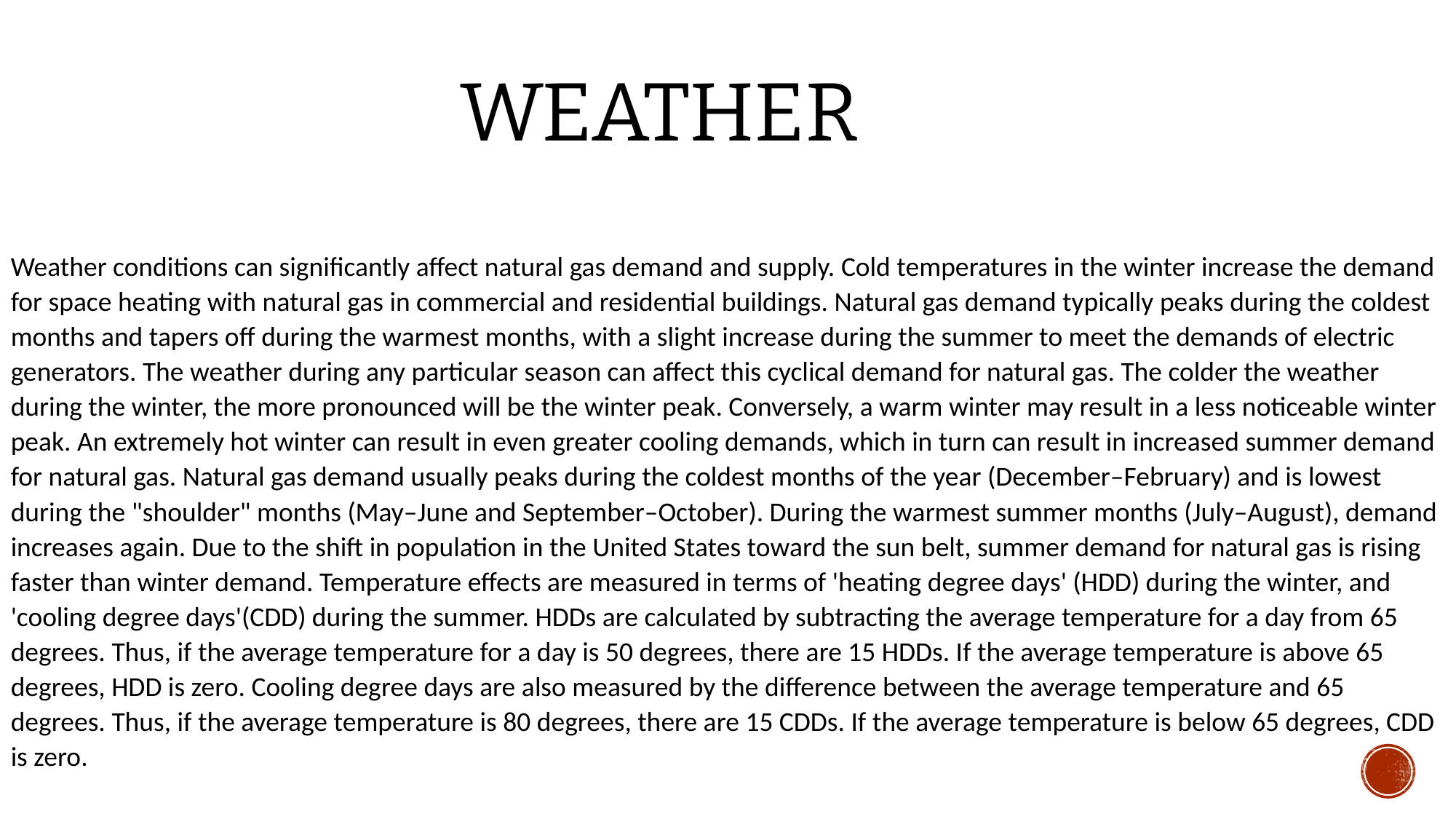

WEATHER
Weather conditions can significantly affect natural gas demand and supply. Cold temperatures in the winter increase the demand for space heating with natural gas in commercial and residential buildings. Natural gas demand typically peaks during the coldest months and tapers off during the warmest months, with a slight increase during the summer to meet the demands of electric generators. The weather during any particular season can affect this cyclical demand for natural gas. The colder the weather during the winter, the more pronounced will be the winter peak. Conversely, a warm winter may result in a less noticeable winter peak. An extremely hot winter can result in even greater cooling demands, which in turn can result in increased summer demand for natural gas. Natural gas demand usually peaks during the coldest months of the year (December–February) and is lowest during the "shoulder" months (May–June and September–October). During the warmest summer months (July–August), demand increases again. Due to the shift in population in the United States toward the sun belt, summer demand for natural gas is rising faster than winter demand. Temperature effects are measured in terms of 'heating degree days' (HDD) during the winter, and 'cooling degree days'(CDD) during the summer. HDDs are calculated by subtracting the average temperature for a day from 65 degrees. Thus, if the average temperature for a day is 50 degrees, there are 15 HDDs. If the average temperature is above 65 degrees, HDD is zero. Cooling degree days are also measured by the difference between the average temperature and 65 degrees. Thus, if the average temperature is 80 degrees, there are 15 CDDs. If the average temperature is below 65 degrees, CDD is zero.